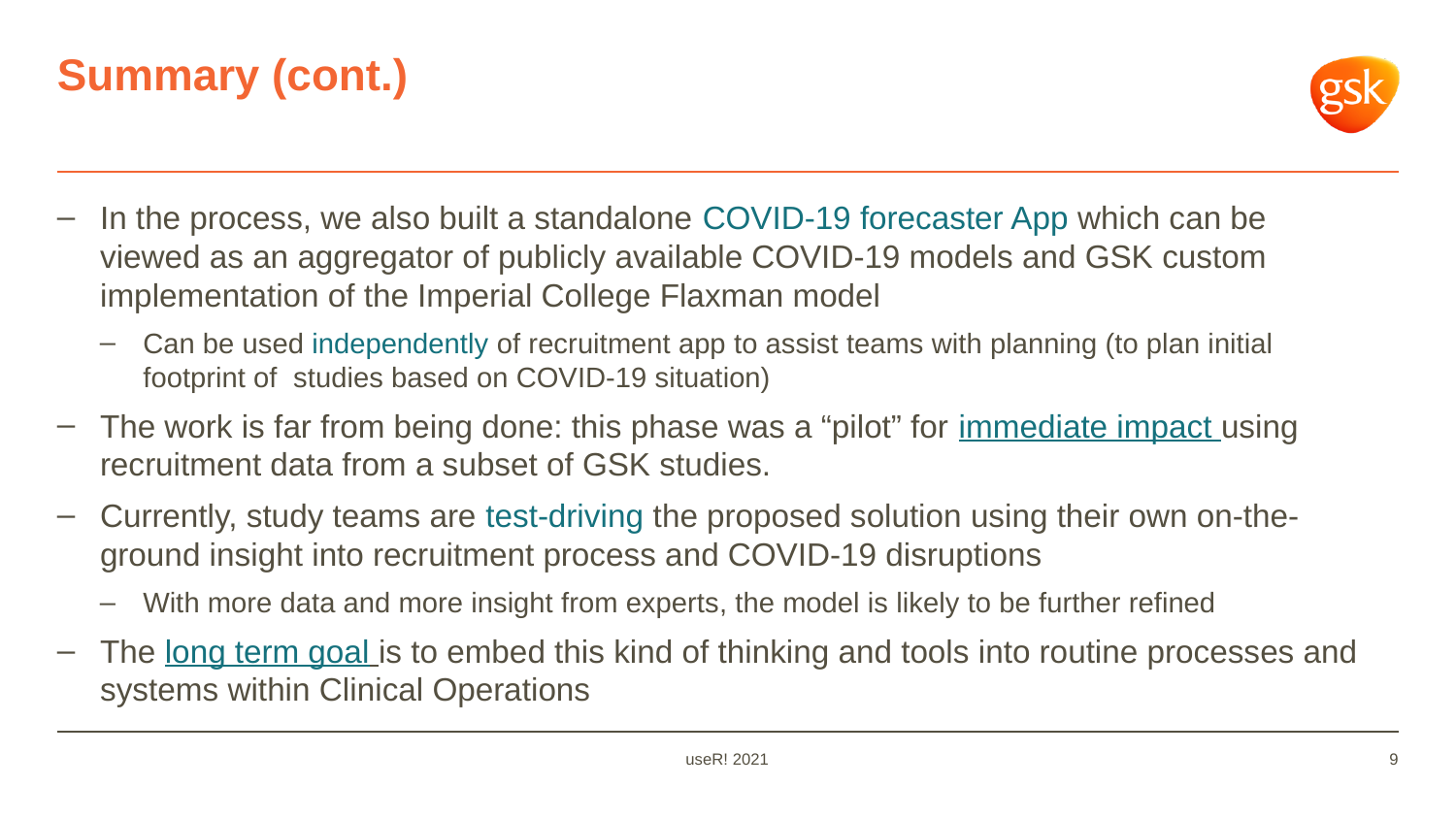

# Summary (cont.)

In the process, we also built a standalone COVID-19 forecaster App which can be viewed as an aggregator of publicly available COVID-19 models and GSK custom implementation of the Imperial College Flaxman model
Can be used independently of recruitment app to assist teams with planning (to plan initial footprint of  studies based on COVID-19 situation)
The work is far from being done: this phase was a “pilot” for immediate impact using recruitment data from a subset of GSK studies.
Currently, study teams are test-driving the proposed solution using their own on-the-ground insight into recruitment process and COVID-19 disruptions
With more data and more insight from experts, the model is likely to be further refined
The long term goal is to embed this kind of thinking and tools into routine processes and systems within Clinical Operations

useR! 2021
9